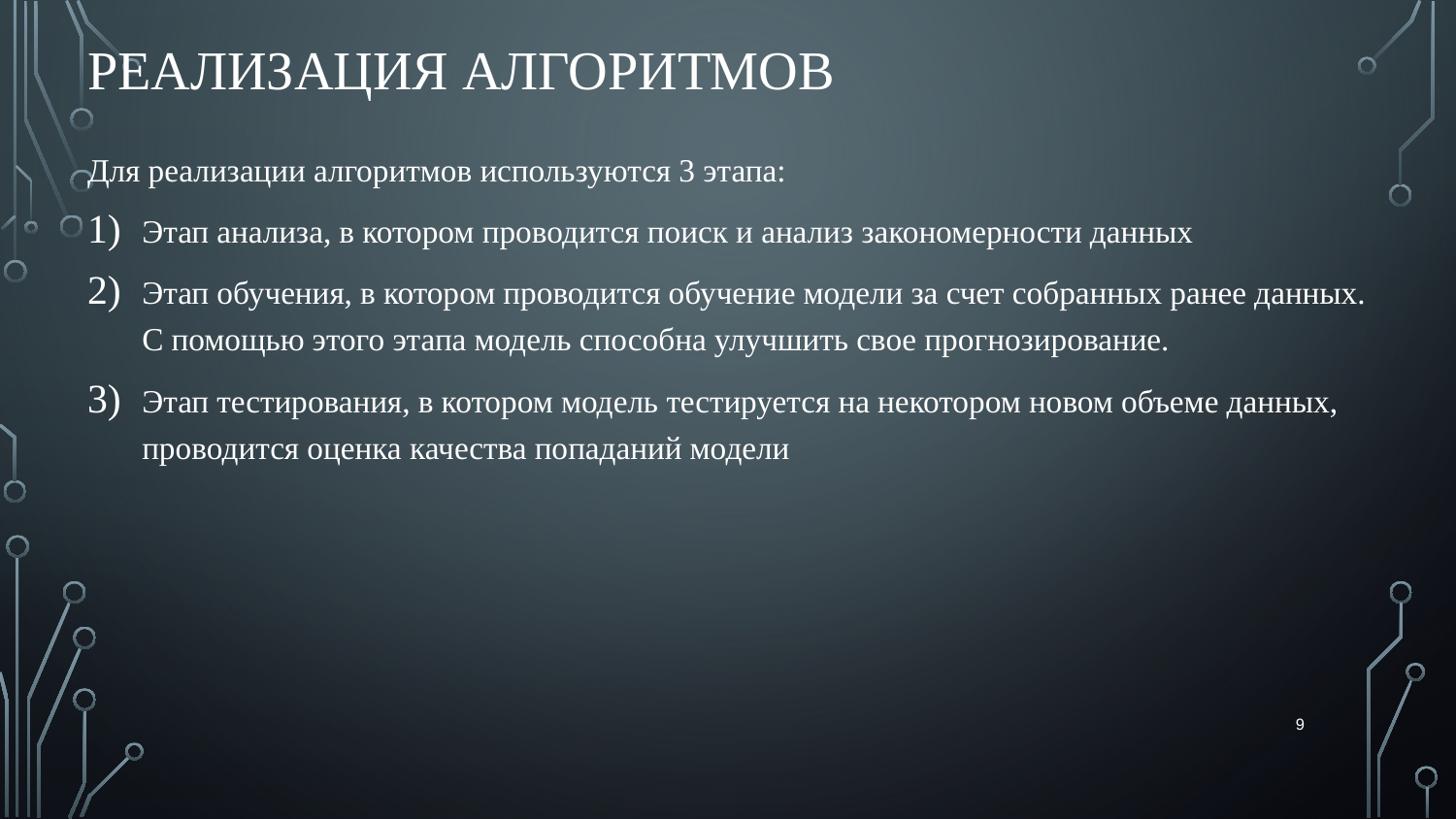

# Реализация алгоритмов
Для реализации алгоритмов используются 3 этапа:
Этап анализа, в котором проводится поиск и анализ закономерности данных
Этап обучения, в котором проводится обучение модели за счет собранных ранее данных. С помощью этого этапа модель способна улучшить свое прогнозирование.
Этап тестирования, в котором модель тестируется на некотором новом объеме данных, проводится оценка качества попаданий модели

9